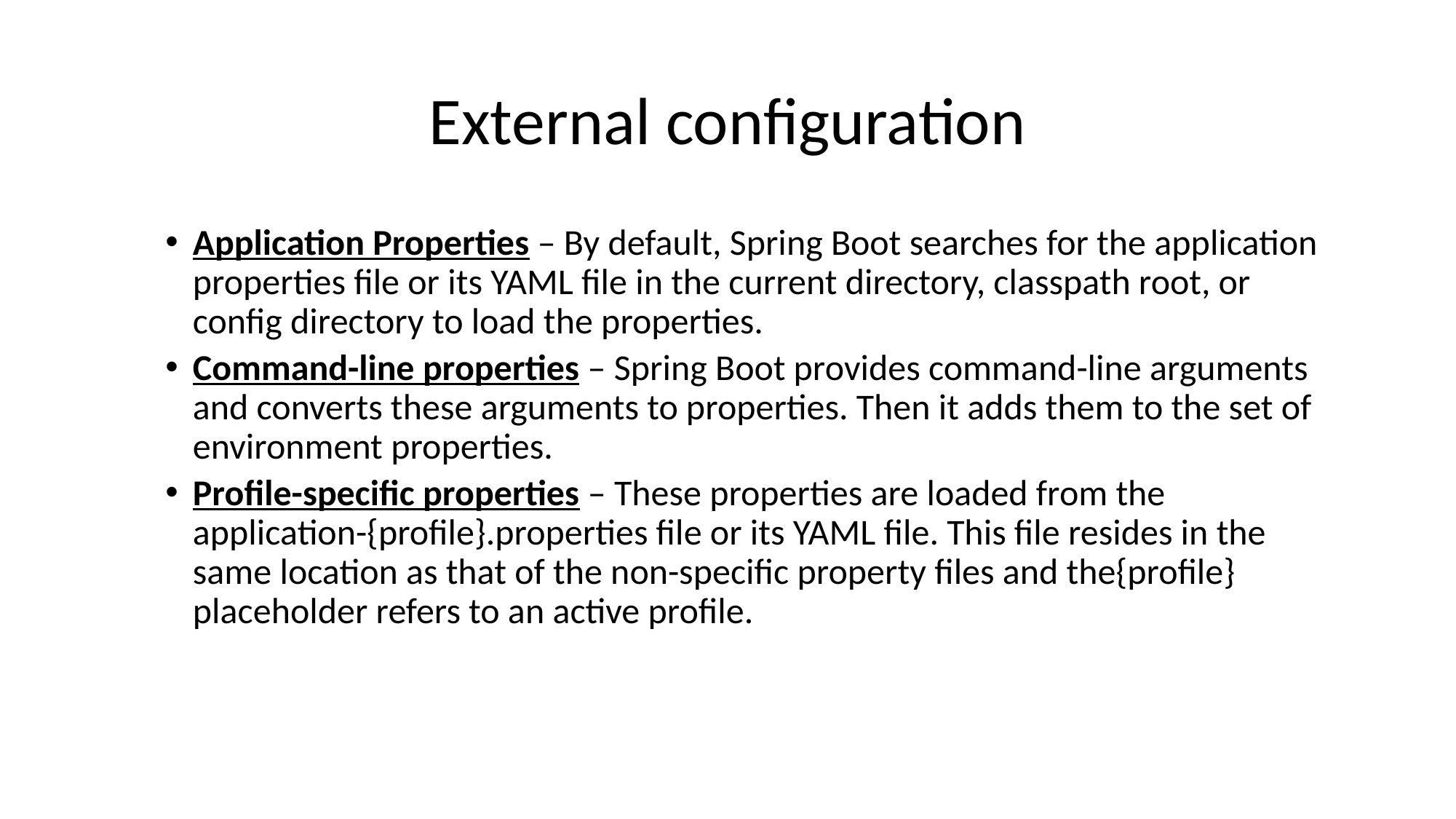

# External configuration
Application Properties – By default, Spring Boot searches for the application properties file or its YAML file in the current directory, classpath root, or config directory to load the properties.
Command-line properties – Spring Boot provides command-line arguments and converts these arguments to properties. Then it adds them to the set of environment properties.
Profile-specific properties – These properties are loaded from the application-{profile}.properties file or its YAML file. This file resides in the same location as that of the non-specific property files and the{profile} placeholder refers to an active profile.